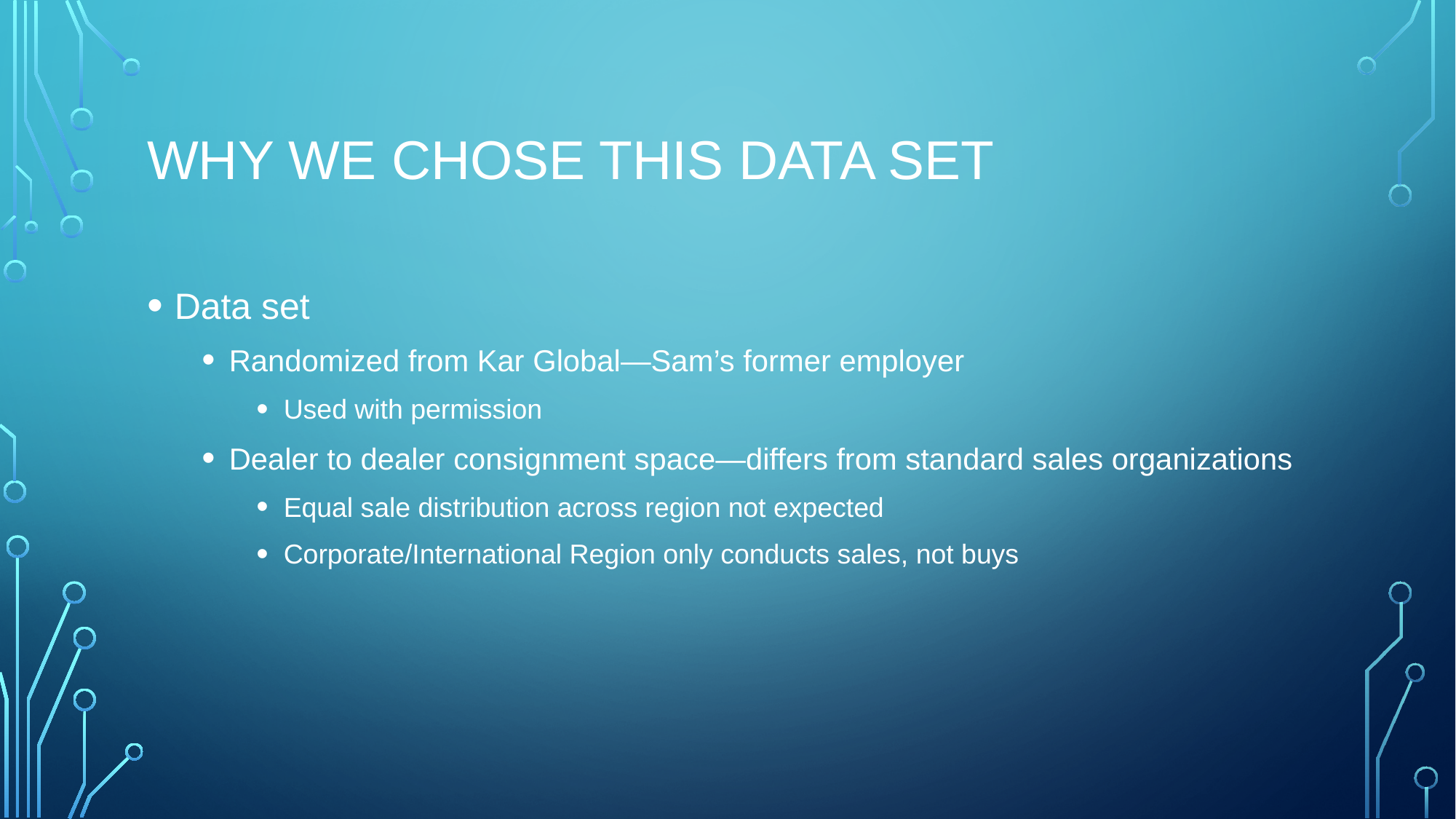

# Why we chose this data set
Data set
Randomized from Kar Global—Sam’s former employer
Used with permission
Dealer to dealer consignment space—differs from standard sales organizations
Equal sale distribution across region not expected
Corporate/International Region only conducts sales, not buys